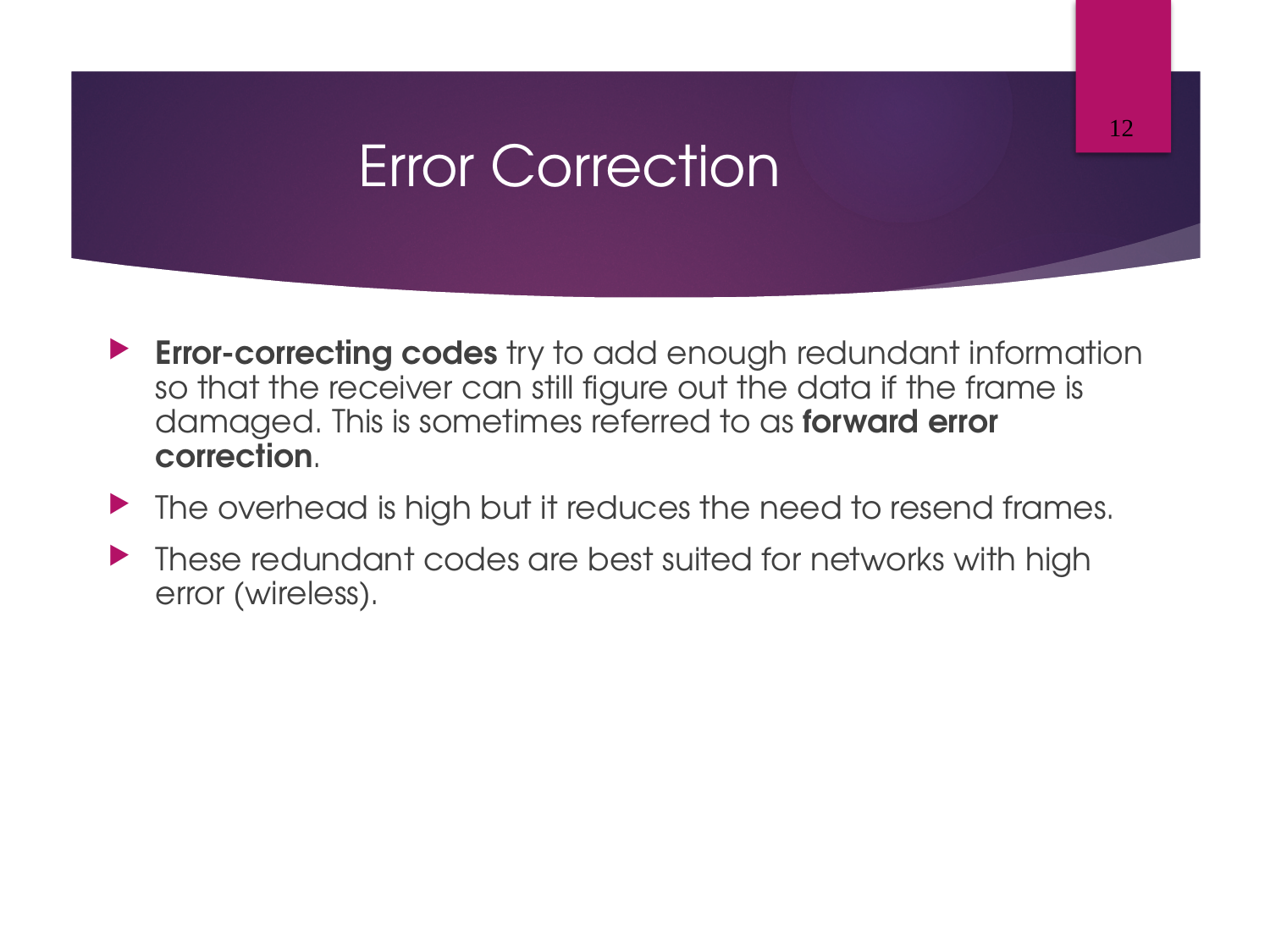

12
# Error Correction

Error-correcting codes try to add enough redundant information so that the receiver can still figure out the data if the frame is damaged. This is sometimes referred to as forward error correction.
The overhead is high but it reduces the need to resend frames.
These redundant codes are best suited for networks with high error (wireless).